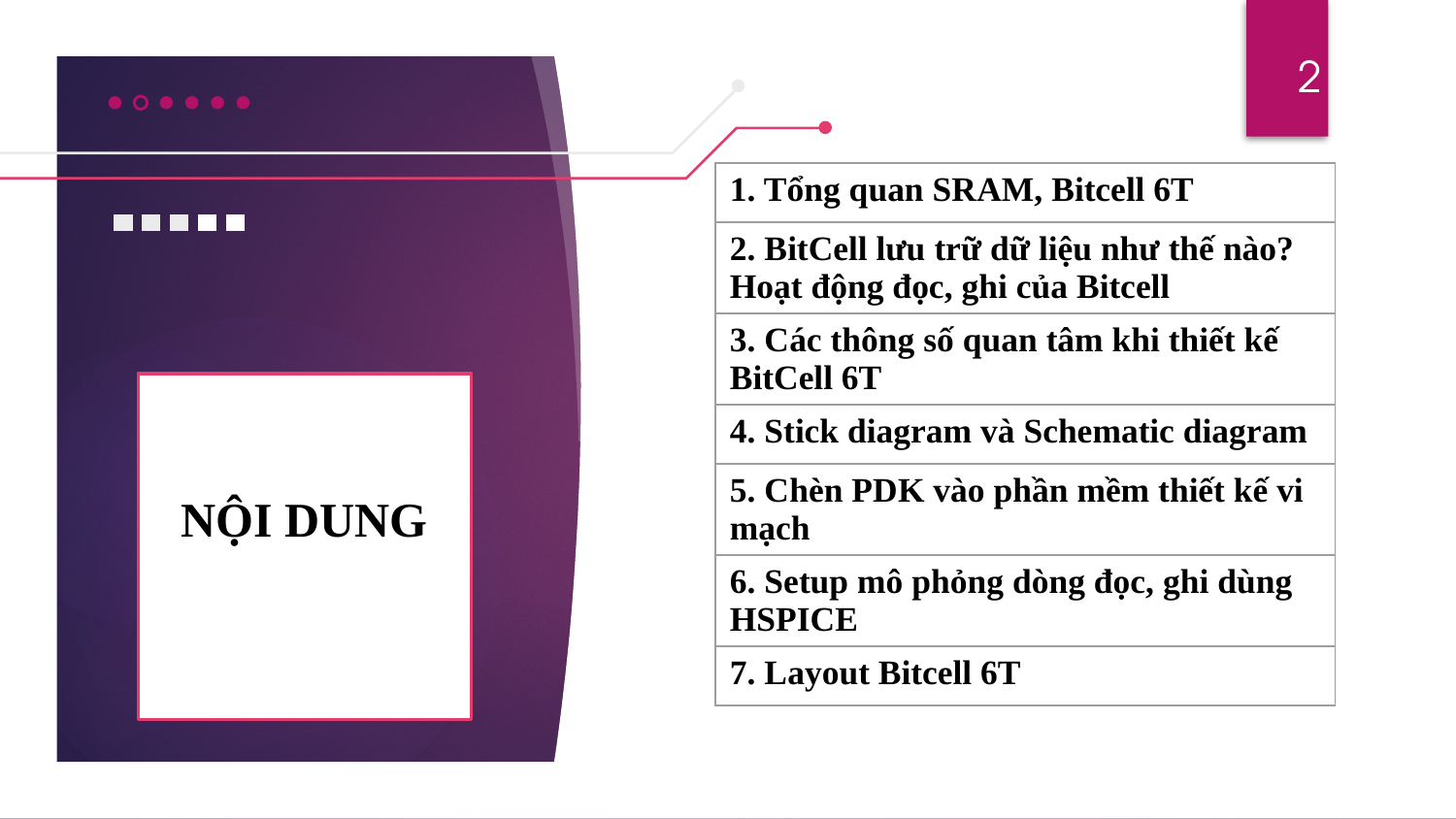

2

| 1. Tổng quan SRAM, Bitcell 6T |
| --- |
| 2. BitCell lưu trữ dữ liệu như thế nào? Hoạt động đọc, ghi của Bitcell |
| 3. Các thông số quan tâm khi thiết kế BitCell 6T |
| 4. Stick diagram và Schematic diagram |
| 5. Chèn PDK vào phần mềm thiết kế vi mạch |
| 6. Setup mô phỏng dòng đọc, ghi dùng HSPICE |
| 7. Layout Bitcell 6T |

NỘI DUNG